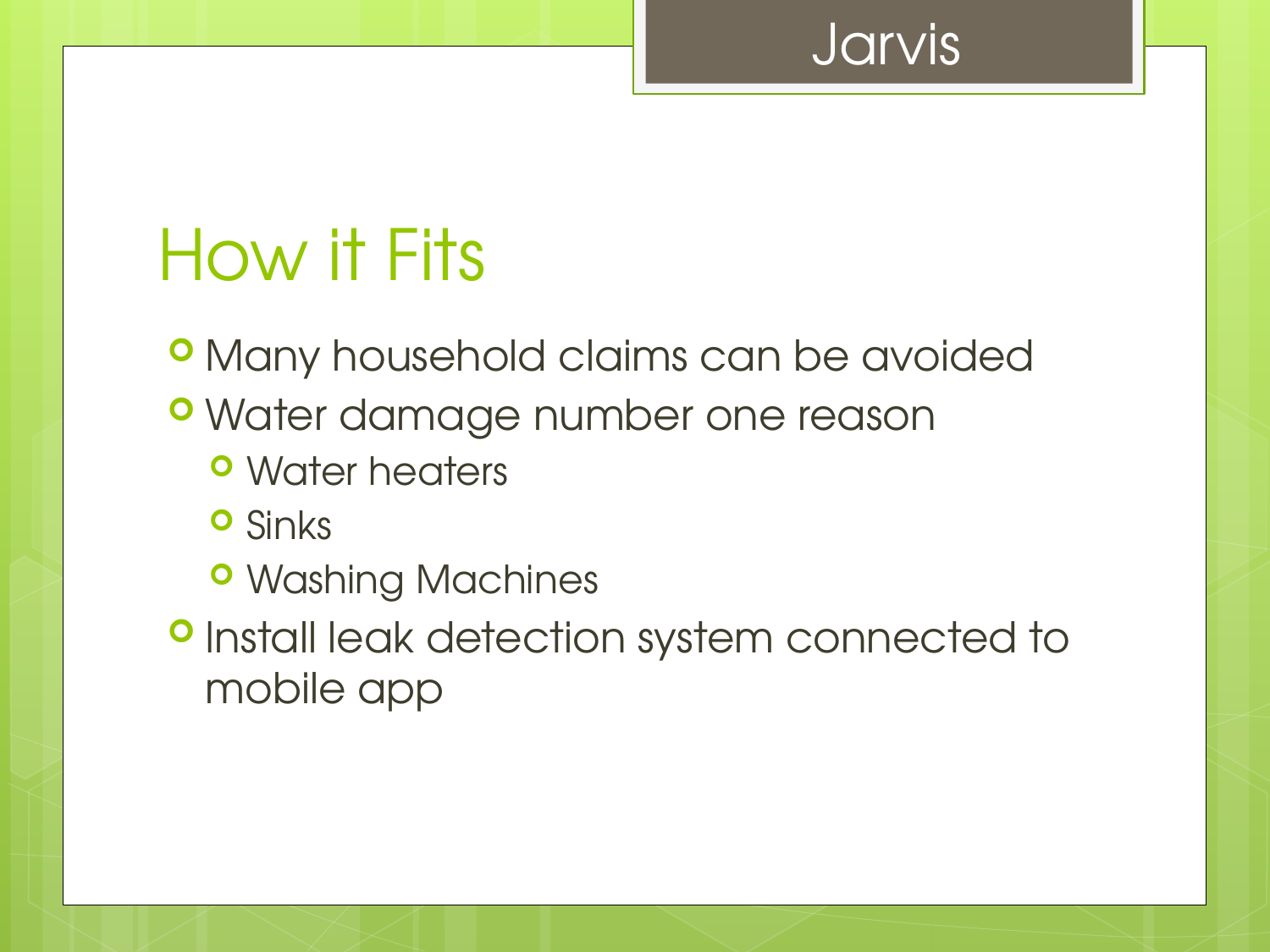

Jarvis
# How it Fits
Many household claims can be avoided
Water damage number one reason
Water heaters
Sinks
Washing Machines
Install leak detection system connected to mobile app